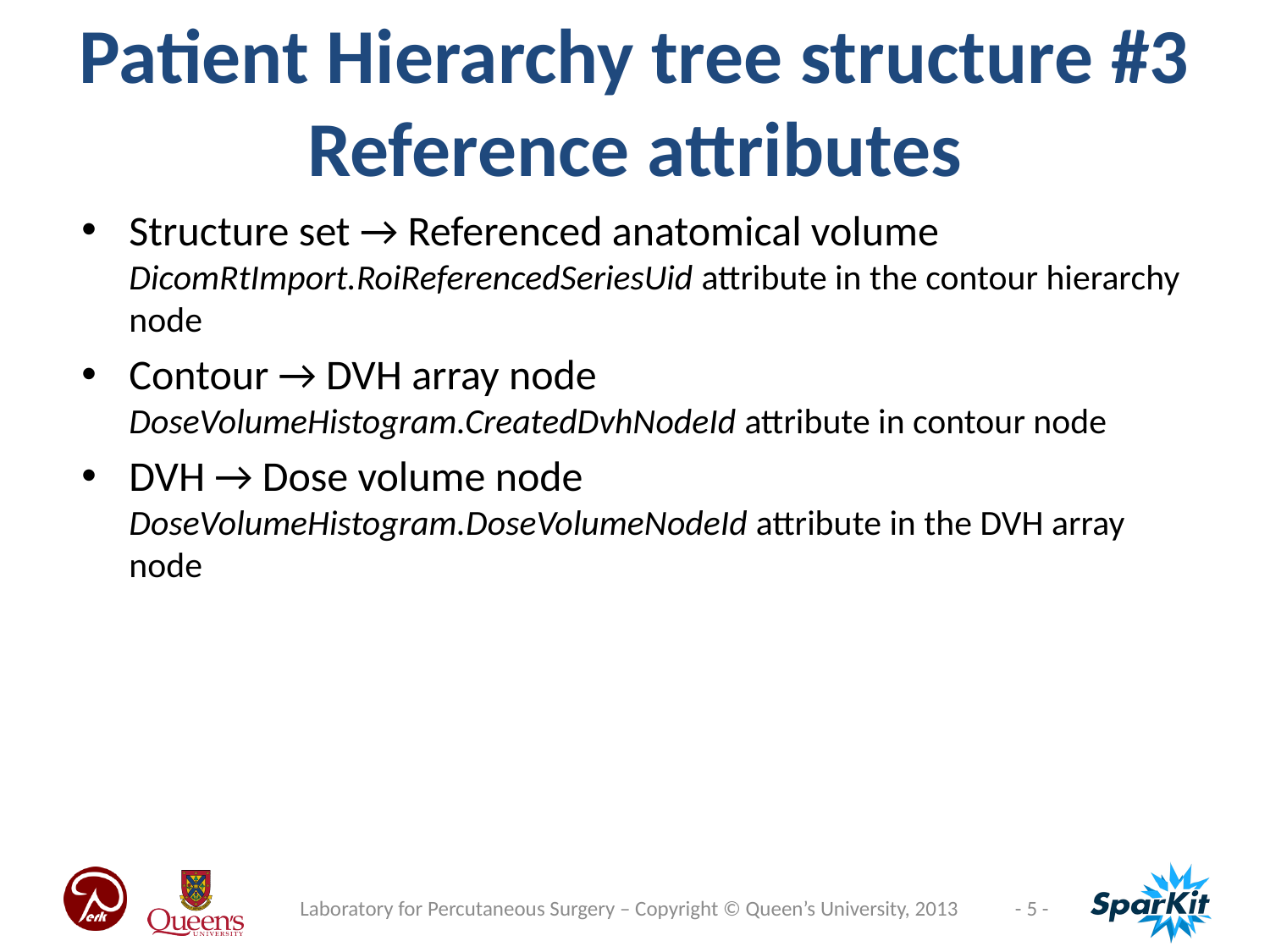

Patient Hierarchy tree structure #3
Reference attributes
Structure set → Referenced anatomical volume
DicomRtImport.RoiReferencedSeriesUid attribute in the contour hierarchy node
Contour → DVH array node
DoseVolumeHistogram.CreatedDvhNodeId attribute in contour node
DVH → Dose volume node
DoseVolumeHistogram.DoseVolumeNodeId attribute in the DVH array node
Laboratory for Percutaneous Surgery – Copyright © Queen’s University, 2013
- 5 -